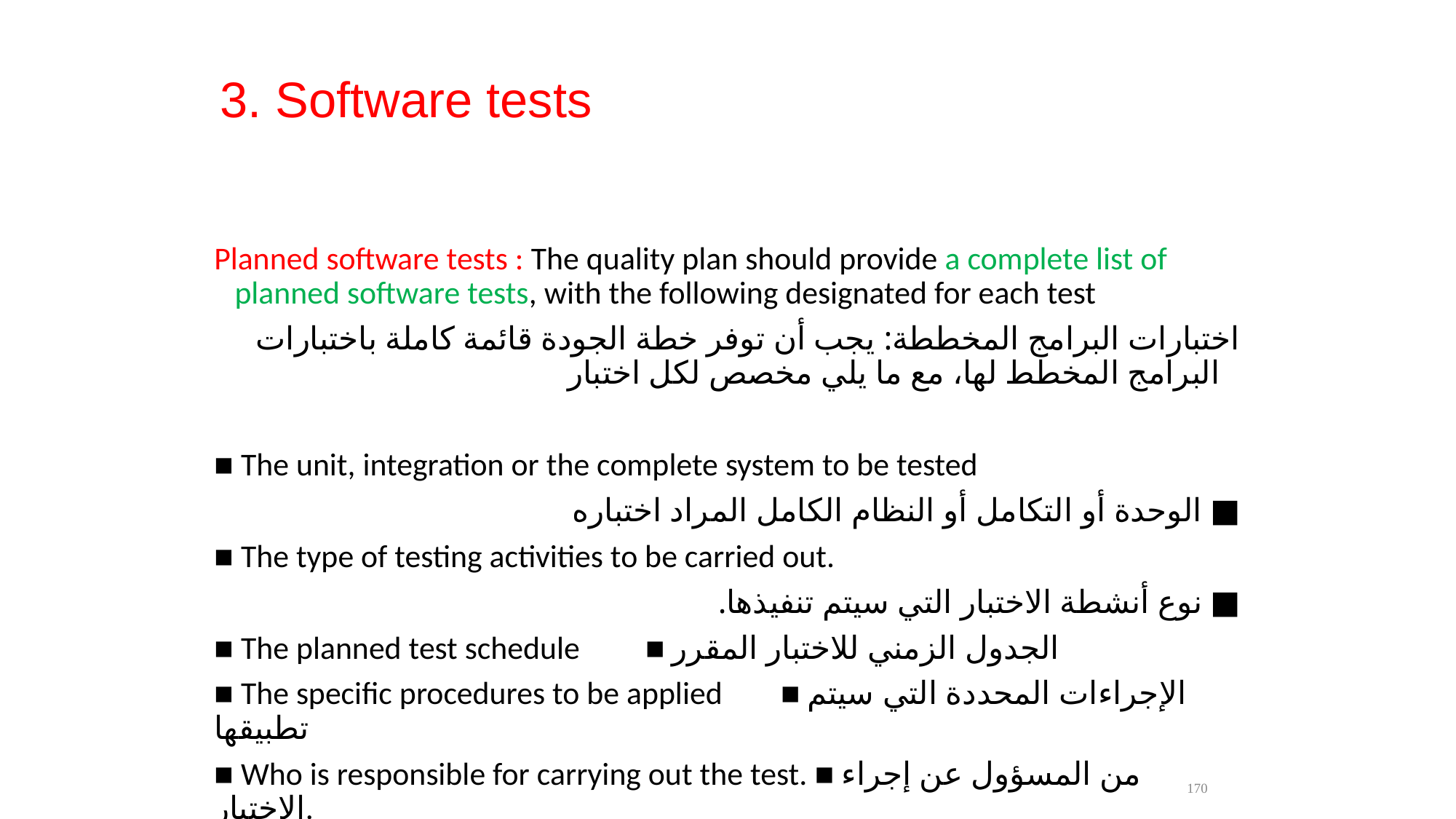

# 3. Software tests
Planned software tests : The quality plan should provide a complete list of planned software tests, with the following designated for each test
اختبارات البرامج المخططة: يجب أن توفر خطة الجودة قائمة كاملة باختبارات البرامج المخطط لها، مع ما يلي مخصص لكل اختبار

■ The unit, integration or the complete system to be tested
■ الوحدة أو التكامل أو النظام الكامل المراد اختباره
■ The type of testing activities to be carried out.
■ نوع أنشطة الاختبار التي سيتم تنفيذها.
■ The planned test schedule         ■ الجدول الزمني للاختبار المقرر
■ The specific procedures to be applied        ■ الإجراءات المحددة التي سيتم تطبيقها
■ Who is responsible for carrying out the test. ■ من المسؤول عن إجراء الاختبار.

170